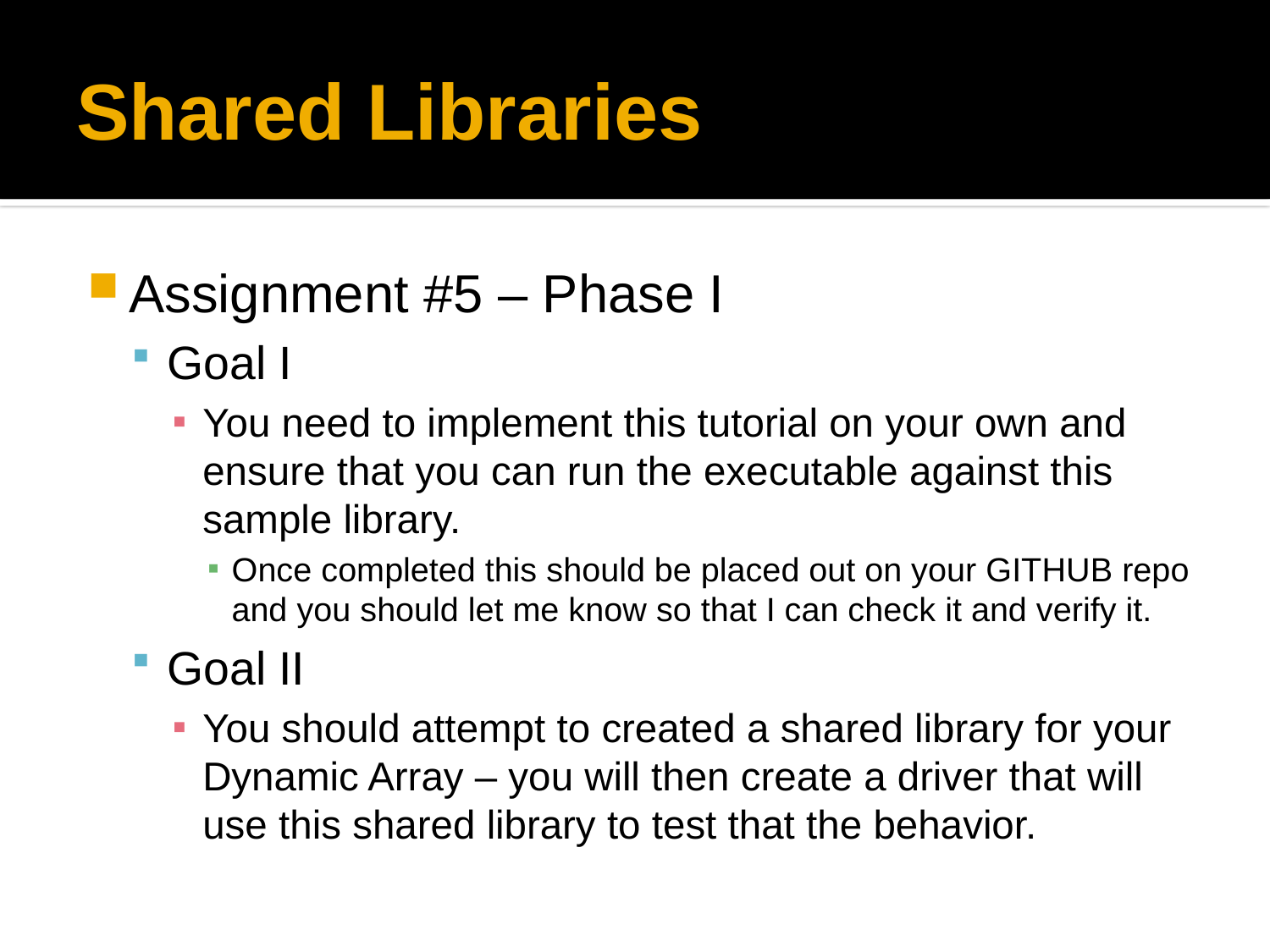

# Shared Libraries
Assignment #5 – Phase I
Goal I
You need to implement this tutorial on your own and ensure that you can run the executable against this sample library.
Once completed this should be placed out on your GITHUB repo and you should let me know so that I can check it and verify it.
Goal II
You should attempt to created a shared library for your Dynamic Array – you will then create a driver that will use this shared library to test that the behavior.